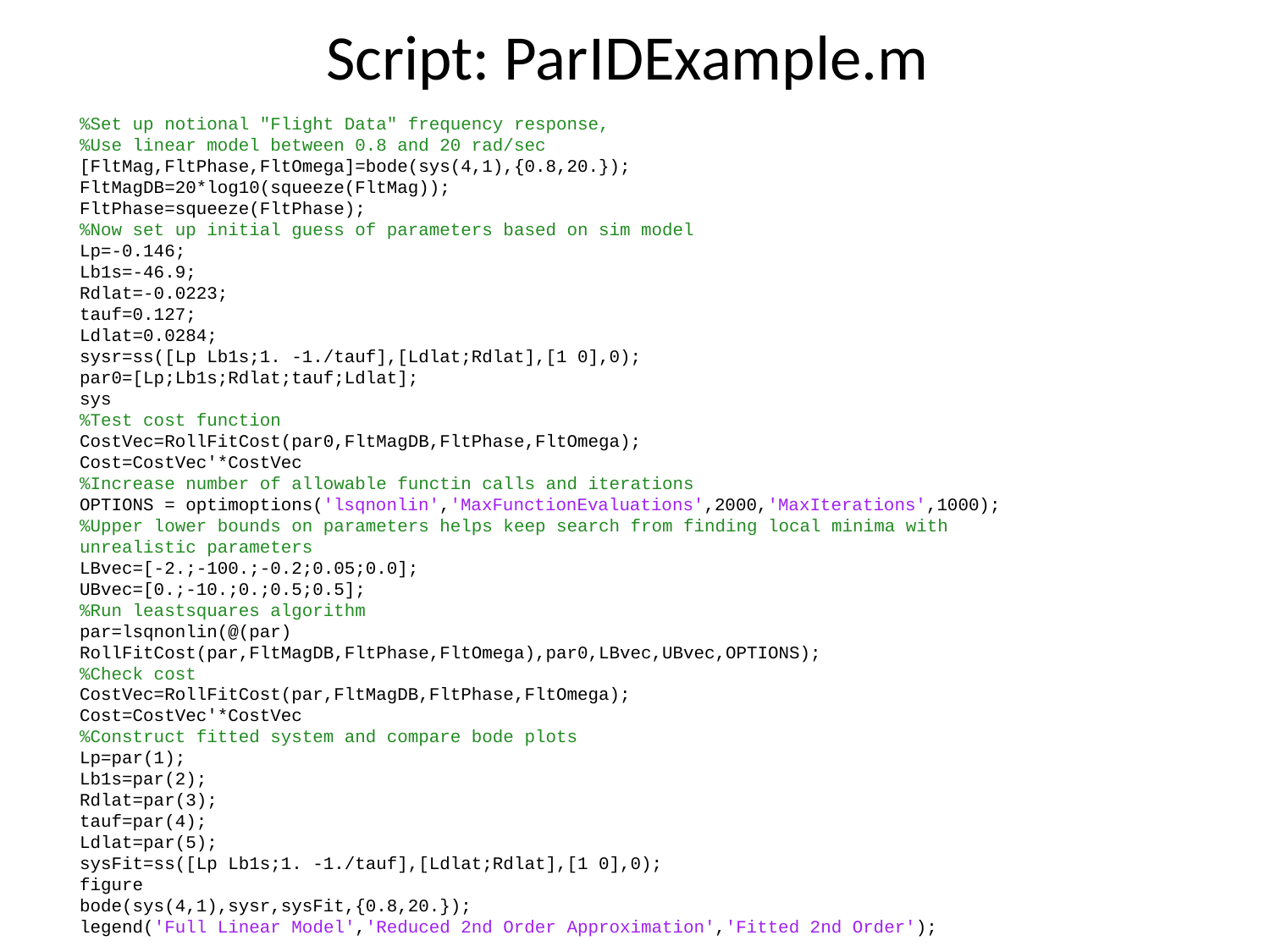

# Script: ParIDExample.m
%Set up notional "Flight Data" frequency response,
%Use linear model between 0.8 and 20 rad/sec
[FltMag,FltPhase,FltOmega]=bode(sys(4,1),{0.8,20.});
FltMagDB=20*log10(squeeze(FltMag));
FltPhase=squeeze(FltPhase);
%Now set up initial guess of parameters based on sim model
Lp=-0.146;
Lb1s=-46.9;
Rdlat=-0.0223;
tauf=0.127;
Ldlat=0.0284;
sysr=ss([Lp Lb1s;1. -1./tauf],[Ldlat;Rdlat],[1 0],0);
par0=[Lp;Lb1s;Rdlat;tauf;Ldlat];
sys
%Test cost function
CostVec=RollFitCost(par0,FltMagDB,FltPhase,FltOmega);
Cost=CostVec'*CostVec
%Increase number of allowable functin calls and iterations
OPTIONS = optimoptions('lsqnonlin','MaxFunctionEvaluations',2000,'MaxIterations',1000);
%Upper lower bounds on parameters helps keep search from finding local minima with unrealistic parameters
LBvec=[-2.;-100.;-0.2;0.05;0.0];
UBvec=[0.;-10.;0.;0.5;0.5];
%Run leastsquares algorithm
par=lsqnonlin(@(par) RollFitCost(par,FltMagDB,FltPhase,FltOmega),par0,LBvec,UBvec,OPTIONS);
%Check cost
CostVec=RollFitCost(par,FltMagDB,FltPhase,FltOmega);
Cost=CostVec'*CostVec
%Construct fitted system and compare bode plots
Lp=par(1);
Lb1s=par(2);
Rdlat=par(3);
tauf=par(4);
Ldlat=par(5);
sysFit=ss([Lp Lb1s;1. -1./tauf],[Ldlat;Rdlat],[1 0],0);
figure
bode(sys(4,1),sysr,sysFit,{0.8,20.});
legend('Full Linear Model','Reduced 2nd Order Approximation','Fitted 2nd Order');